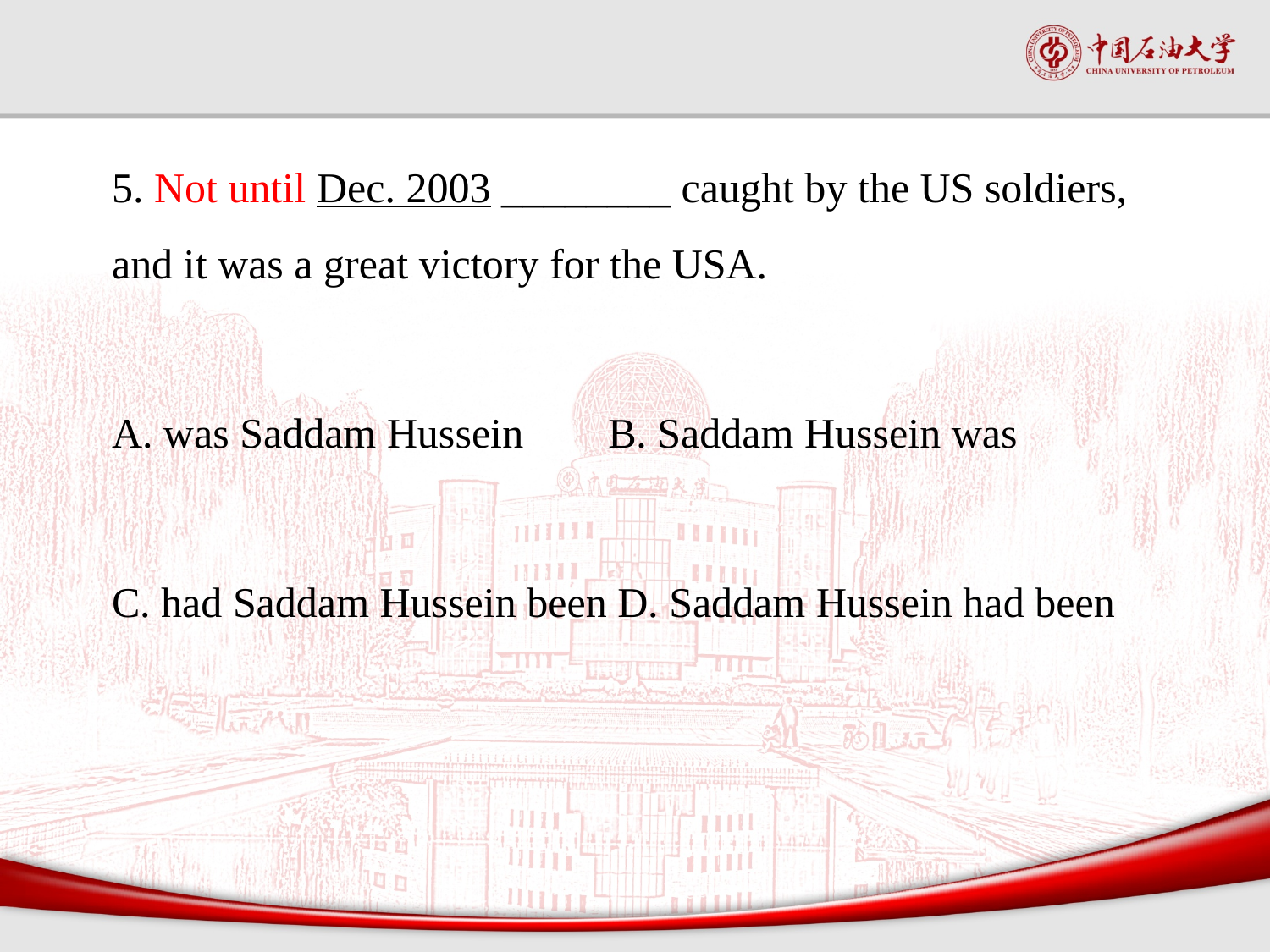

#
5. Not until Dec. 2003 ________ caught by the US soldiers, and it was a great victory for the USA.

A. was Saddam Hussein        B. Saddam Hussein was

C. had Saddam Hussein been D. Saddam Hussein had been